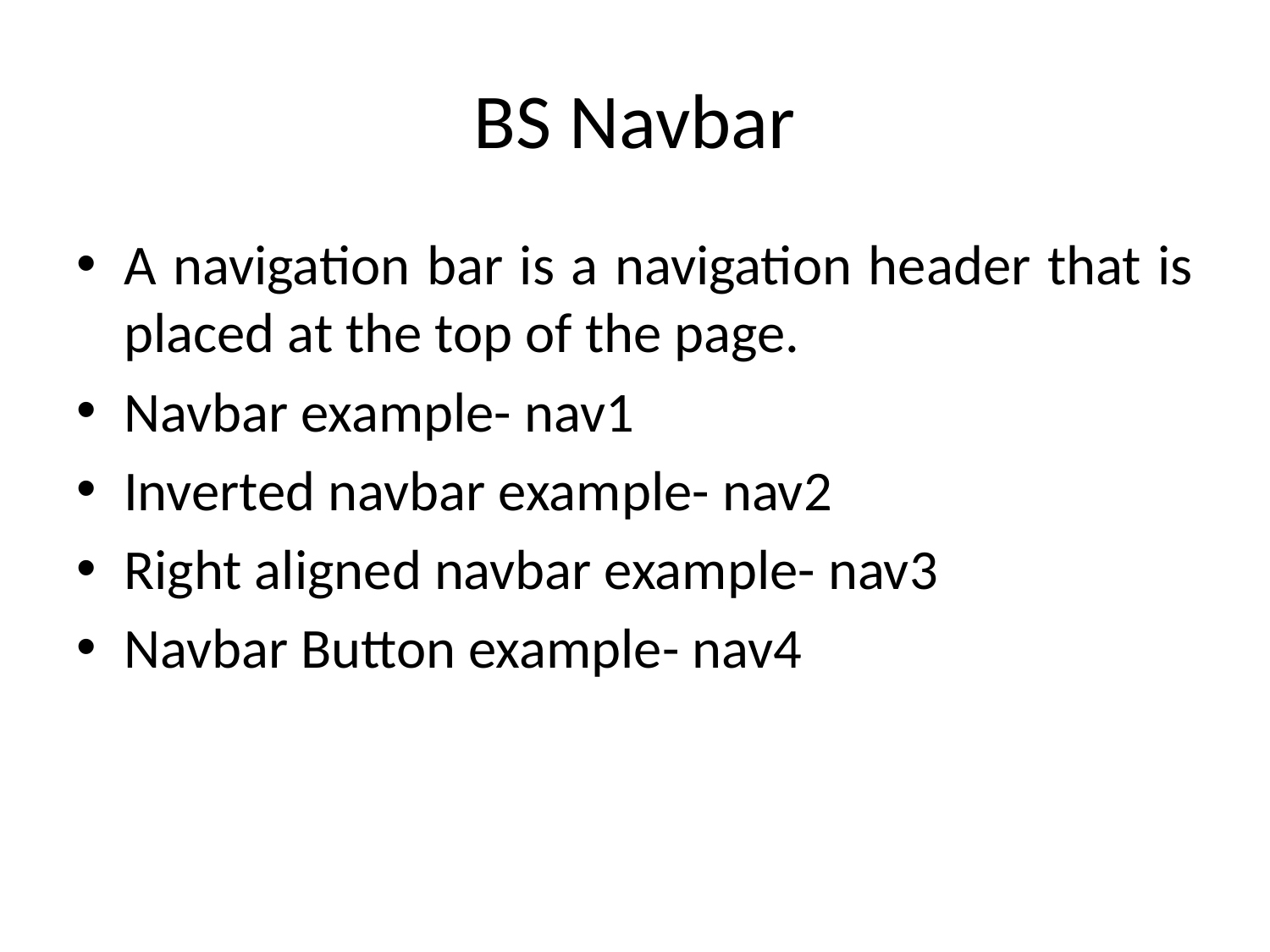

# BS Navbar
A navigation bar is a navigation header that is placed at the top of the page.
Navbar example- nav1
Inverted navbar example- nav2
Right aligned navbar example- nav3
Navbar Button example- nav4